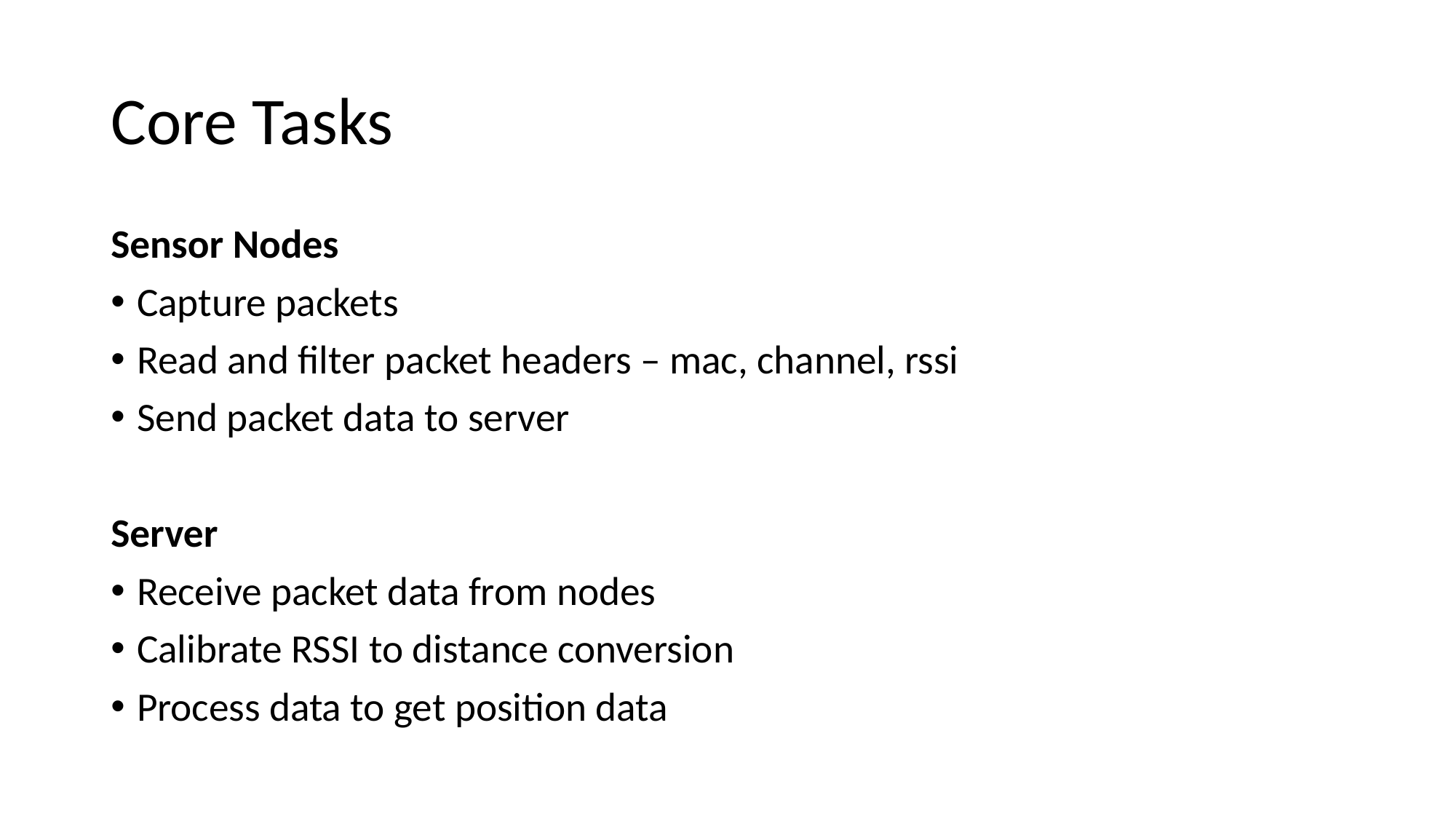

# Core Tasks
Sensor Nodes
Capture packets
Read and filter packet headers – mac, channel, rssi
Send packet data to server

Server
Receive packet data from nodes
Calibrate RSSI to distance conversion
Process data to get position data